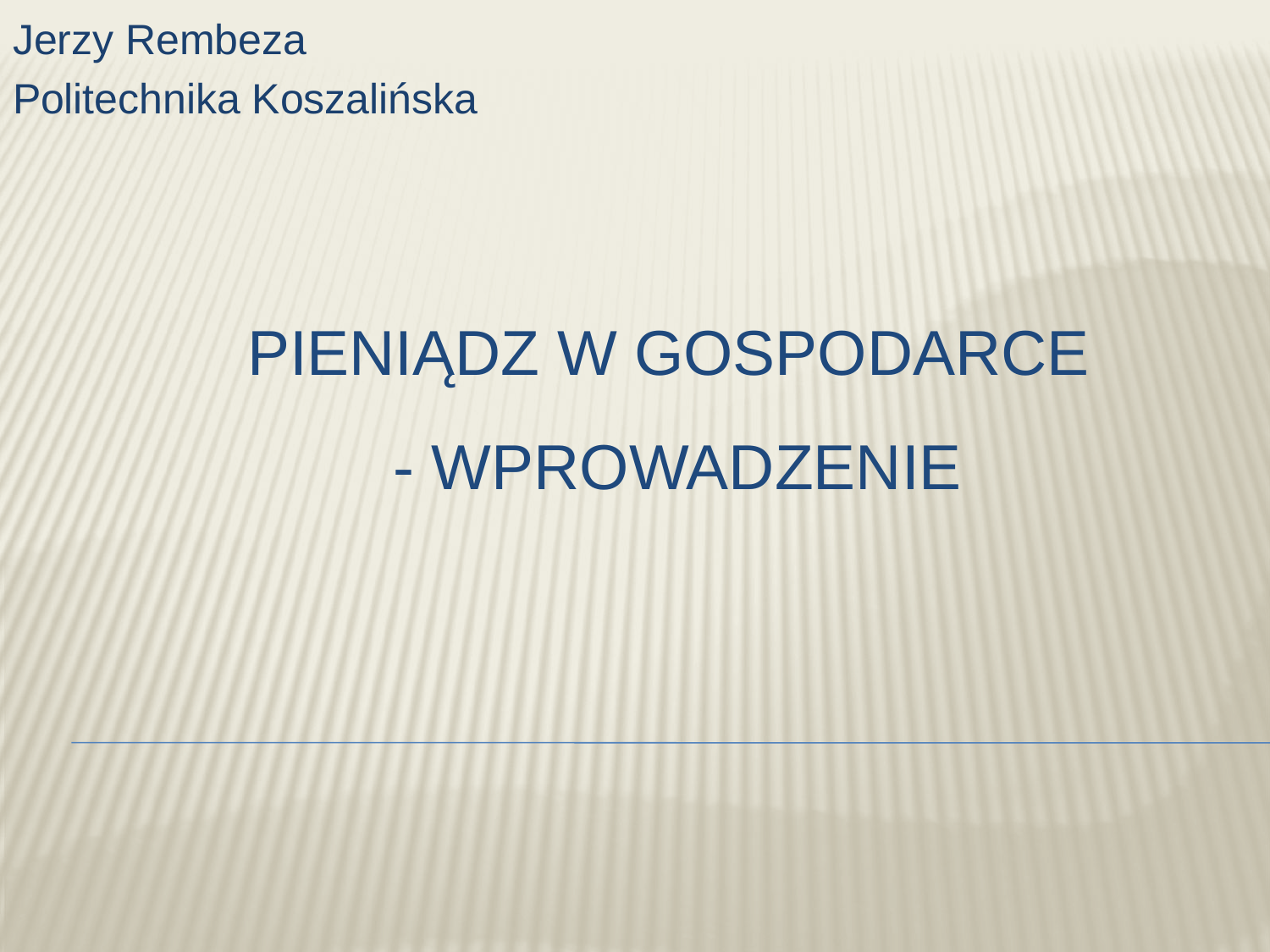

Jerzy Rembeza
Politechnika Koszalińska
# Pieniądz w gospodarce - wprowadzenie